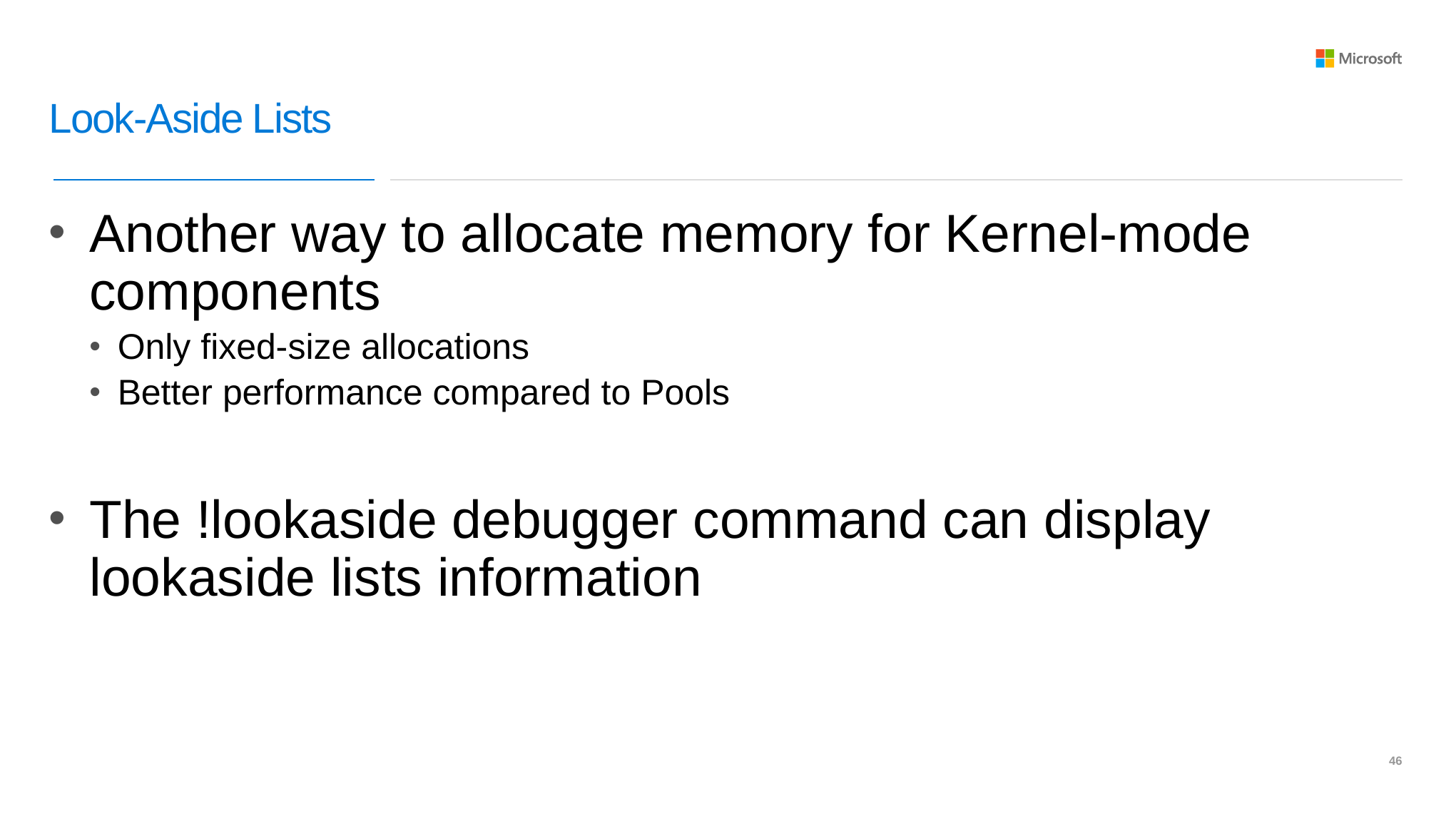

# Look-Aside Lists
Another way to allocate memory for Kernel-mode components
Only fixed-size allocations
Better performance compared to Pools

The !lookaside debugger command can display lookaside lists information
46